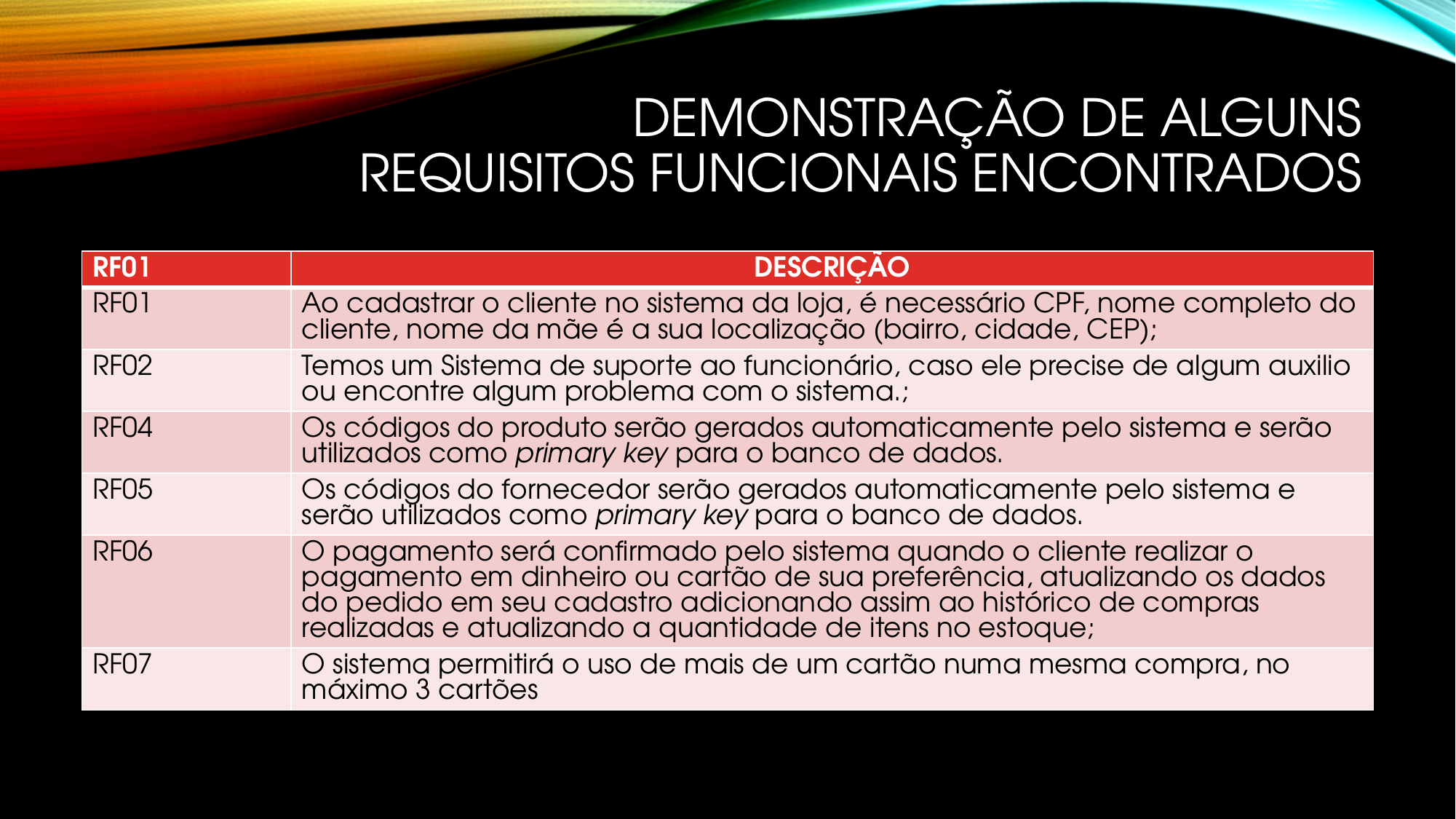

# Demonstração de alguns requisitos funcionais encontrados
| RF01 | DESCRIÇÃO |
| --- | --- |
| RF01 | Ao cadastrar o cliente no sistema da loja, é necessário CPF, nome completo do cliente, nome da mãe é a sua localização (bairro, cidade, CEP); |
| RF02 | Temos um Sistema de suporte ao funcionário, caso ele precise de algum auxilio ou encontre algum problema com o sistema.; |
| RF04 | Os códigos do produto serão gerados automaticamente pelo sistema e serão utilizados como primary key para o banco de dados. |
| RF05 | Os códigos do fornecedor serão gerados automaticamente pelo sistema e serão utilizados como primary key para o banco de dados. |
| RF06 | O pagamento será confirmado pelo sistema quando o cliente realizar o pagamento em dinheiro ou cartão de sua preferência, atualizando os dados do pedido em seu cadastro adicionando assim ao histórico de compras realizadas e atualizando a quantidade de itens no estoque; |
| RF07 | O sistema permitirá o uso de mais de um cartão numa mesma compra, no máximo 3 cartões |